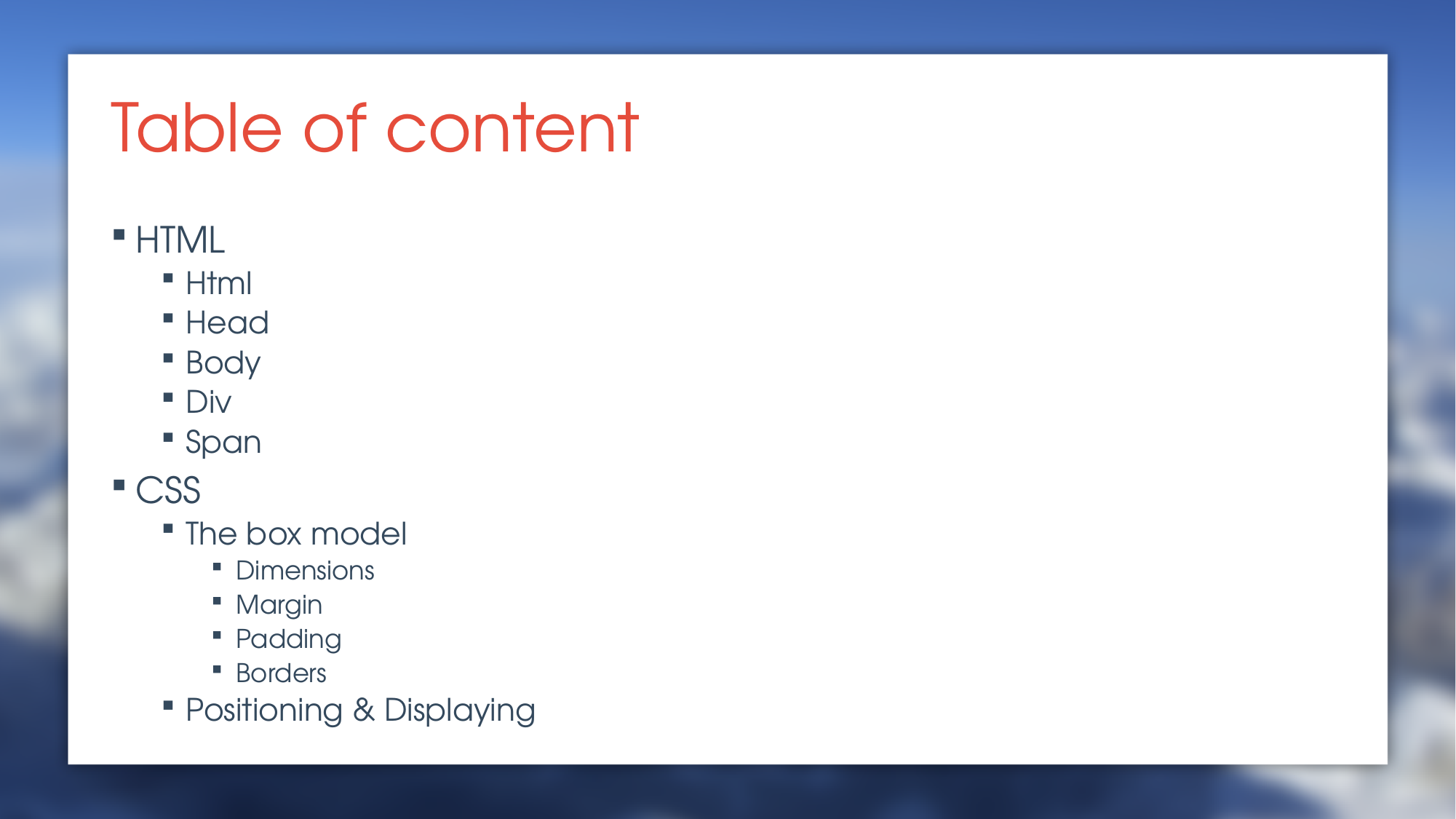

# Table of content
HTML
Html
Head
Body
Div
Span
CSS
The box model
Dimensions
Margin
Padding
Borders
Positioning & Displaying